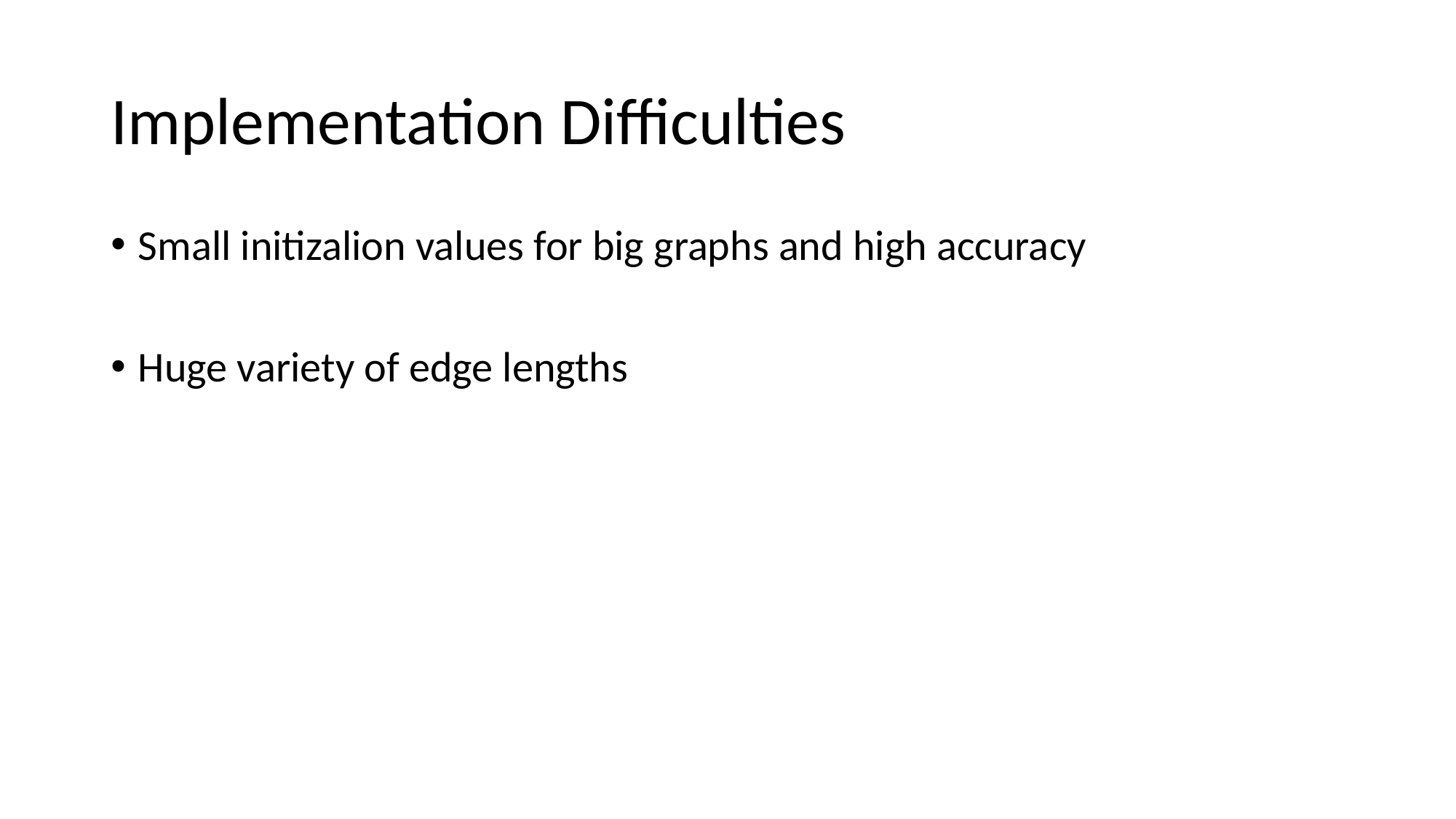

# Implementation Difficulties
Small initizalion values for big graphs and high accuracy

Huge variety of edge lengths